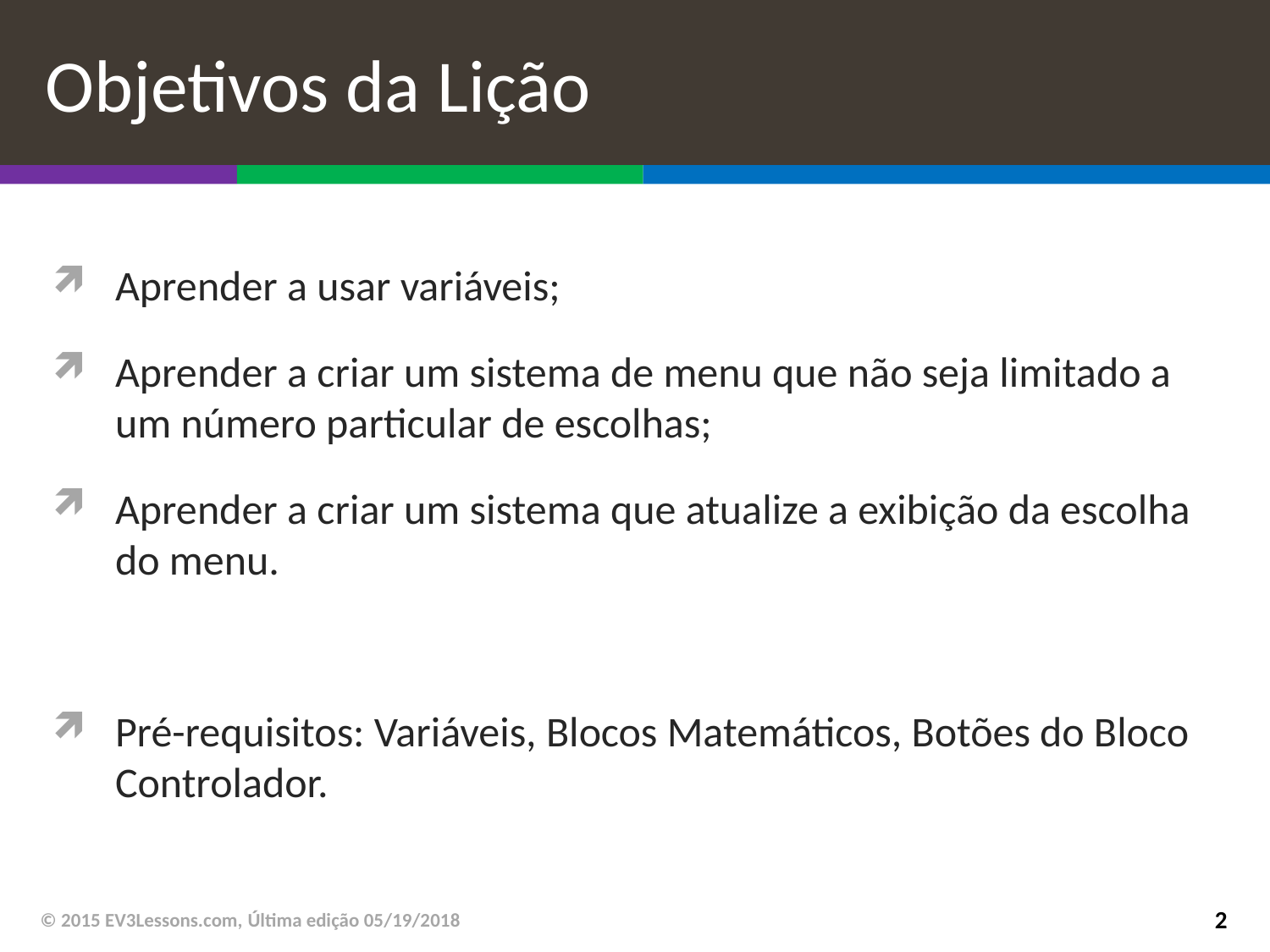

# Objetivos da Lição
Aprender a usar variáveis;
Aprender a criar um sistema de menu que não seja limitado a um número particular de escolhas;
Aprender a criar um sistema que atualize a exibição da escolha do menu.

Pré-requisitos: Variáveis, Blocos Matemáticos, Botões do Bloco Controlador.
© 2015 EV3Lessons.com, Última edição 05/19/2018
2